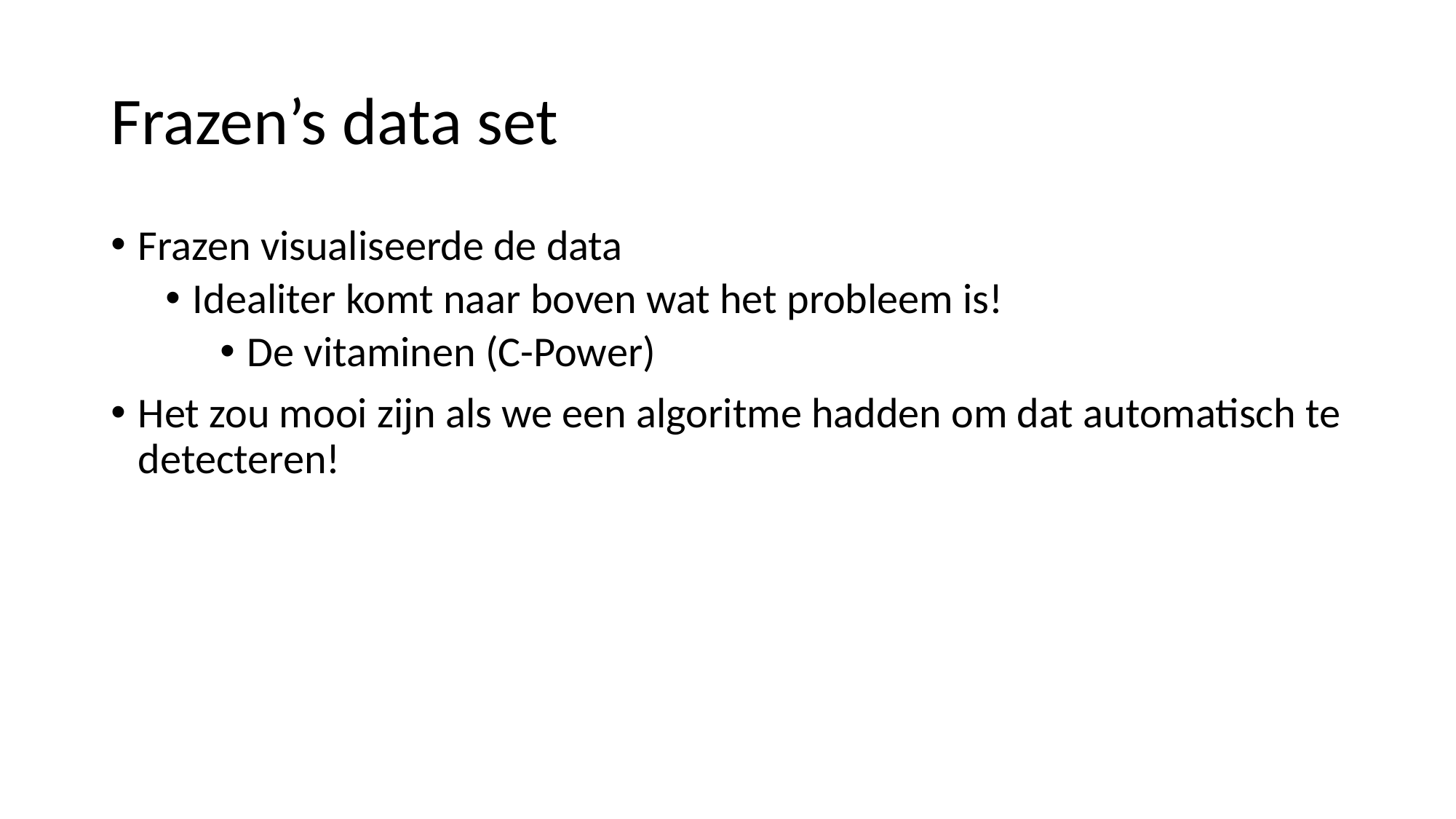

# Frazen’s data set
Frazen visualiseerde de data
Idealiter komt naar boven wat het probleem is!
De vitaminen (C-Power)
Het zou mooi zijn als we een algoritme hadden om dat automatisch te detecteren!